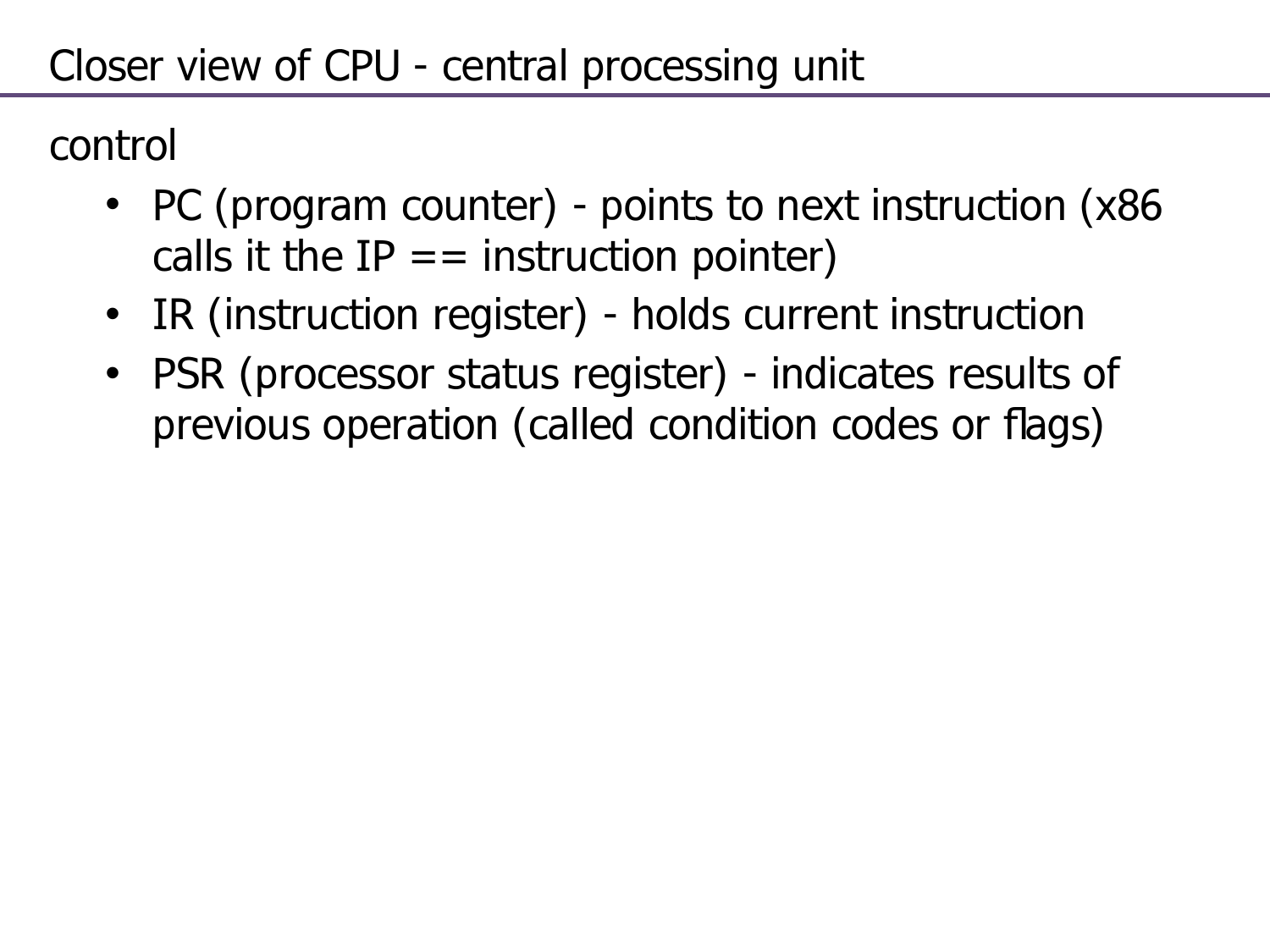

Closer view of CPU - central processing unit
control
PC (program counter) - points to next instruction (x86 calls it the IP == instruction pointer)
IR (instruction register) - holds current instruction
PSR (processor status register) - indicates results of previous operation (called condition codes or flags)